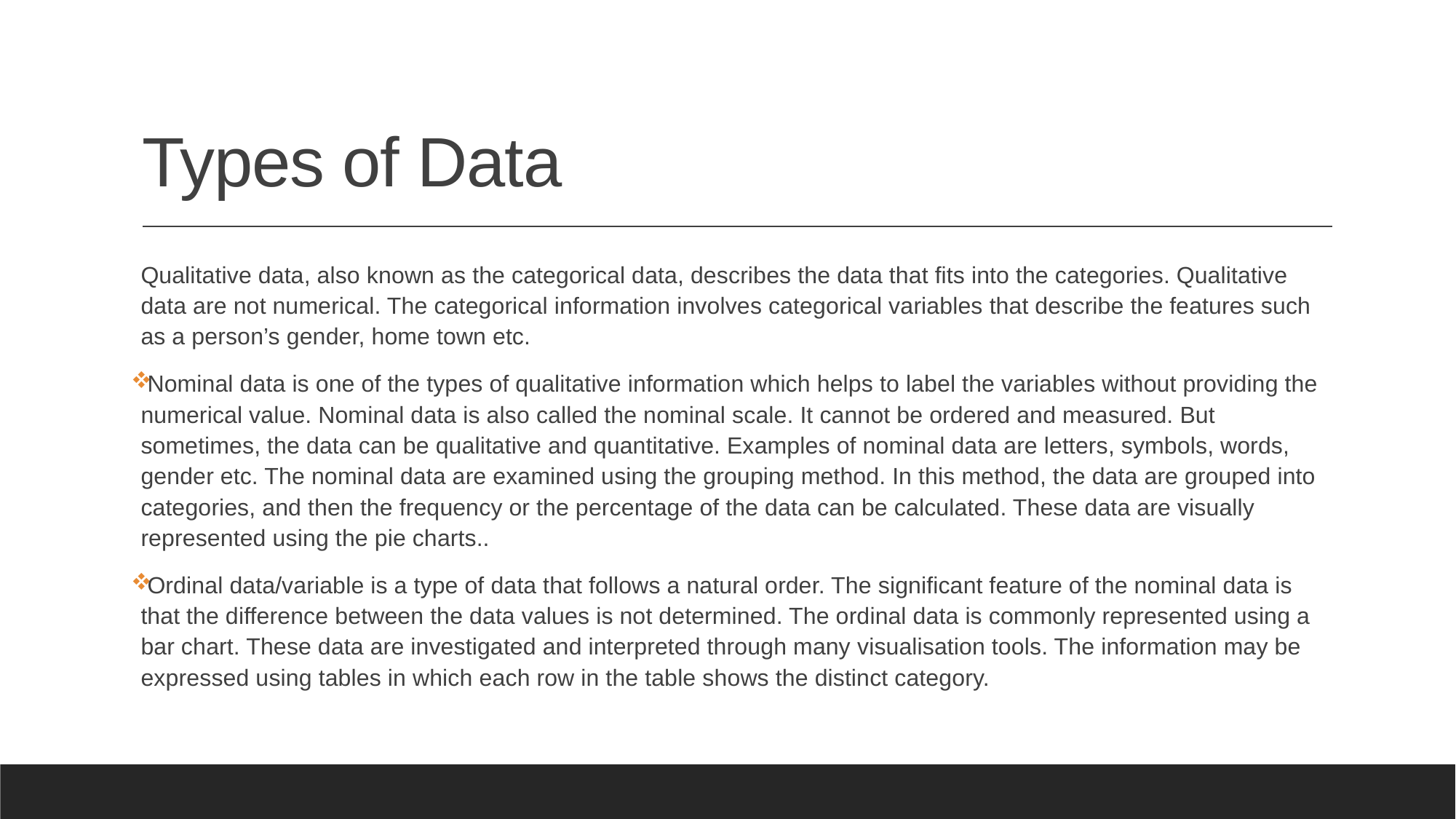

# Types of Data
Qualitative data, also known as the categorical data, describes the data that fits into the categories. Qualitative data are not numerical. The categorical information involves categorical variables that describe the features such as a person’s gender, home town etc.
Nominal data is one of the types of qualitative information which helps to label the variables without providing the numerical value. Nominal data is also called the nominal scale. It cannot be ordered and measured. But sometimes, the data can be qualitative and quantitative. Examples of nominal data are letters, symbols, words, gender etc. The nominal data are examined using the grouping method. In this method, the data are grouped into categories, and then the frequency or the percentage of the data can be calculated. These data are visually represented using the pie charts..
Ordinal data/variable is a type of data that follows a natural order. The significant feature of the nominal data is that the difference between the data values is not determined. The ordinal data is commonly represented using a bar chart. These data are investigated and interpreted through many visualisation tools. The information may be expressed using tables in which each row in the table shows the distinct category.